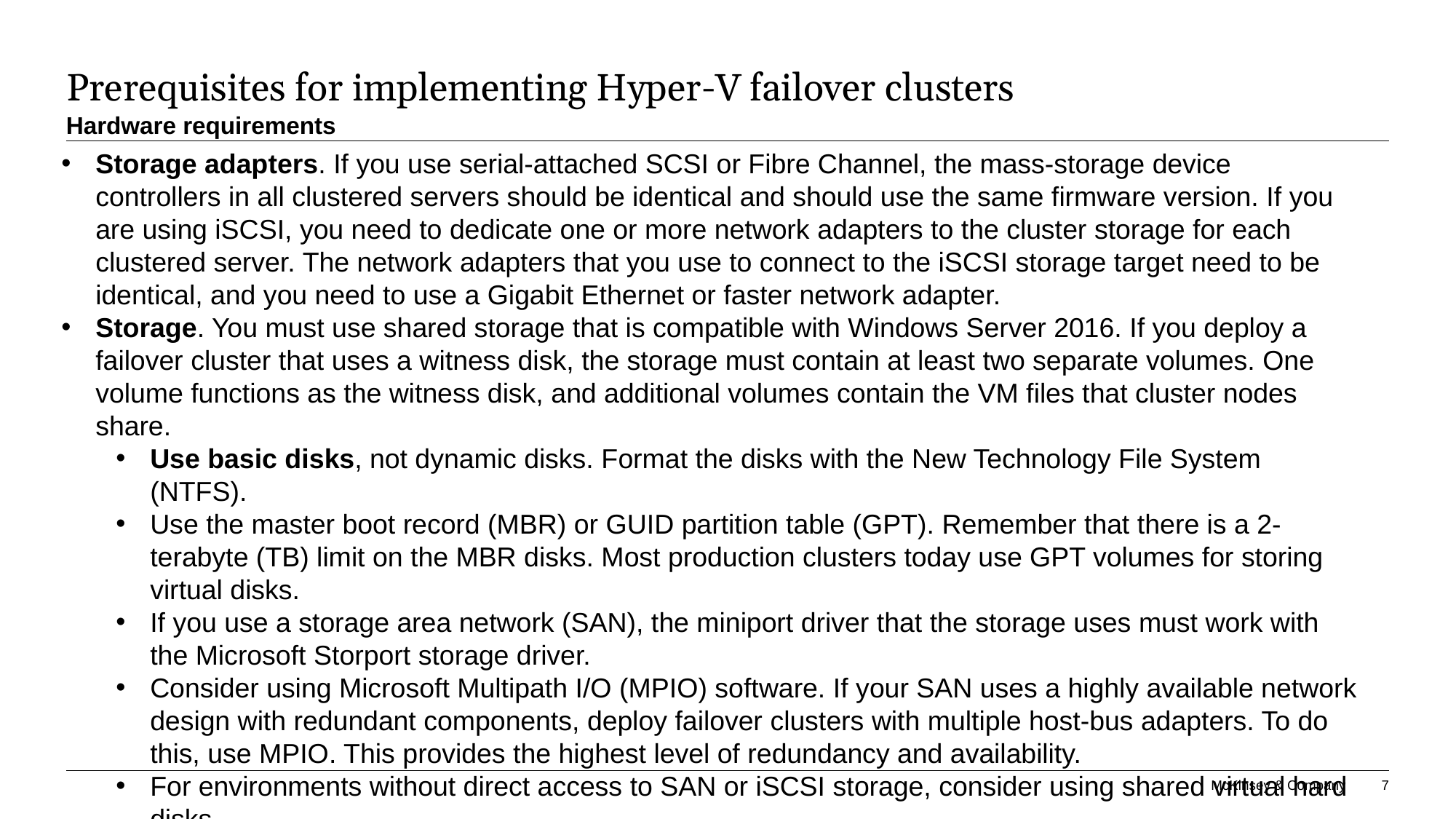

# Prerequisites for implementing Hyper-V failover clusters
Hardware requirements
Storage adapters. If you use serial-attached SCSI or Fibre Channel, the mass-storage device controllers in all clustered servers should be identical and should use the same firmware version. If you are using iSCSI, you need to dedicate one or more network adapters to the cluster storage for each clustered server. The network adapters that you use to connect to the iSCSI storage target need to be identical, and you need to use a Gigabit Ethernet or faster network adapter.
Storage. You must use shared storage that is compatible with Windows Server 2016. If you deploy a failover cluster that uses a witness disk, the storage must contain at least two separate volumes. One volume functions as the witness disk, and additional volumes contain the VM files that cluster nodes share.
Use basic disks, not dynamic disks. Format the disks with the New Technology File System (NTFS).
Use the master boot record (MBR) or GUID partition table (GPT). Remember that there is a 2-terabyte (TB) limit on the MBR disks. Most production clusters today use GPT volumes for storing virtual disks.
If you use a storage area network (SAN), the miniport driver that the storage uses must work with the Microsoft Storport storage driver.
Consider using Microsoft Multipath I/O (MPIO) software. If your SAN uses a highly available network design with redundant components, deploy failover clusters with multiple host-bus adapters. To do this, use MPIO. This provides the highest level of redundancy and availability.
For environments without direct access to SAN or iSCSI storage, consider using shared virtual hard disks.